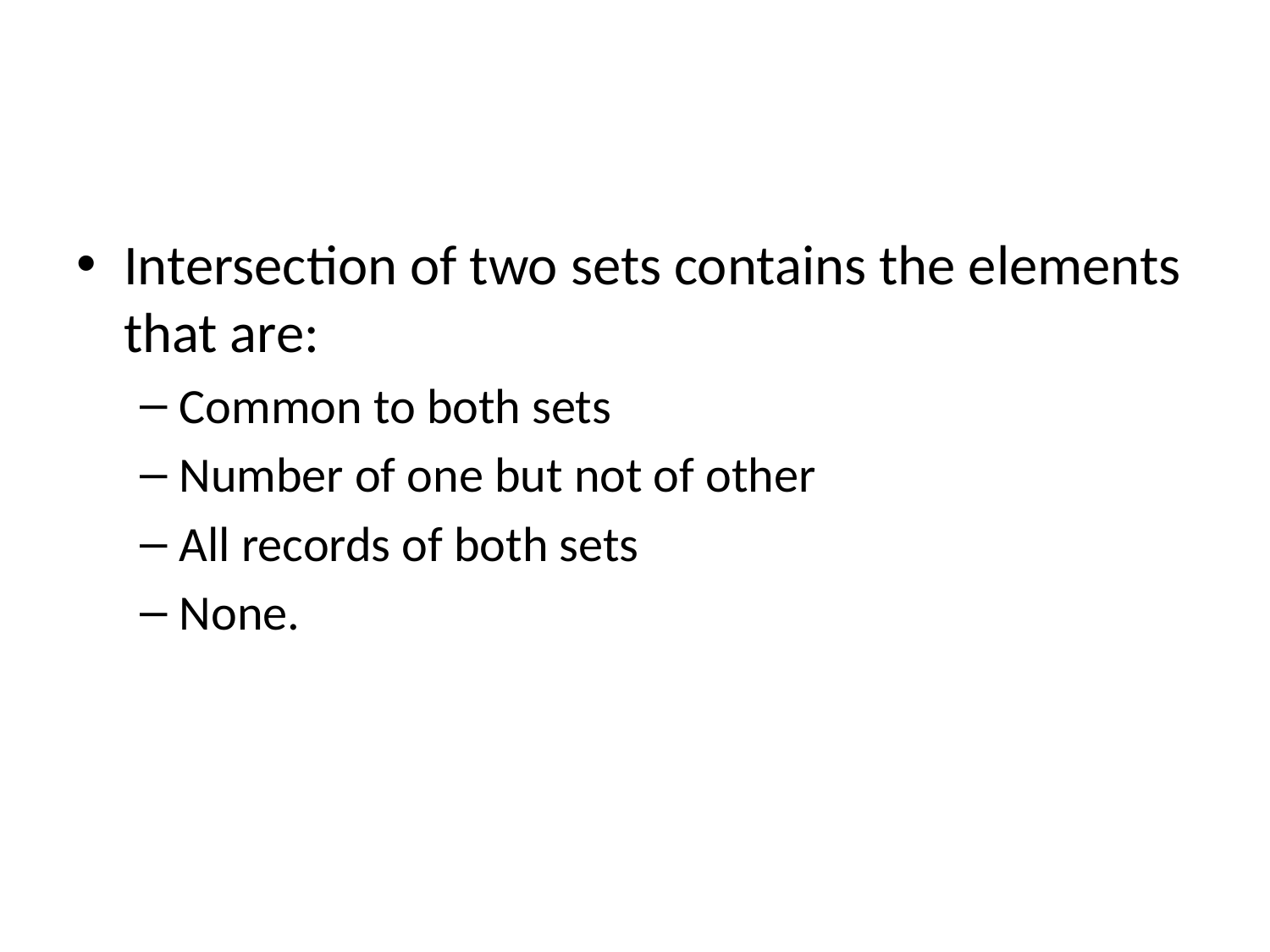

#
Intersection of two sets contains the elements that are:
Common to both sets
Number of one but not of other
All records of both sets
None.